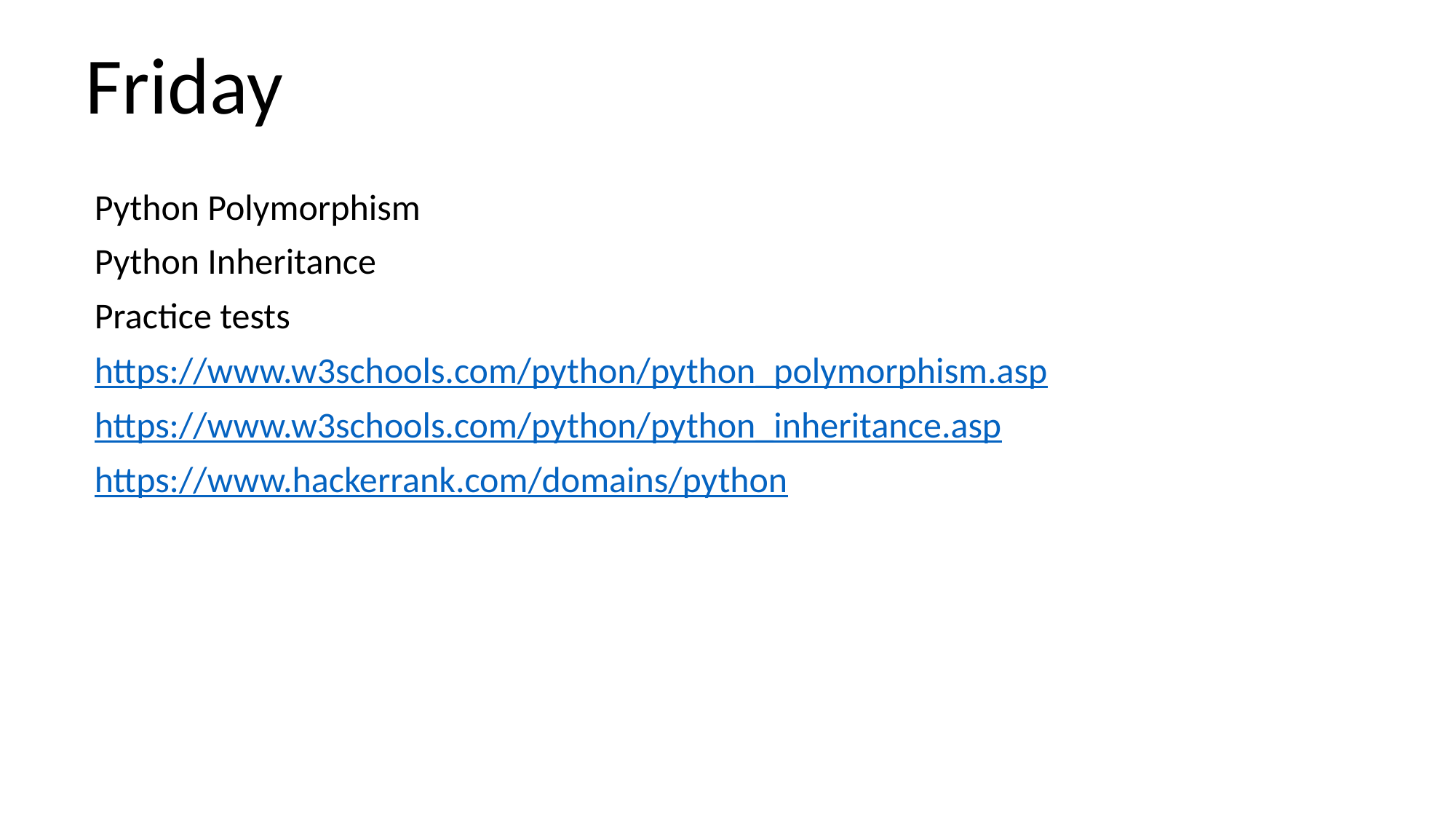

# Friday
Python Polymorphism
Python Inheritance
Practice tests
https://www.w3schools.com/python/python_polymorphism.asp
https://www.w3schools.com/python/python_inheritance.asp
https://www.hackerrank.com/domains/python